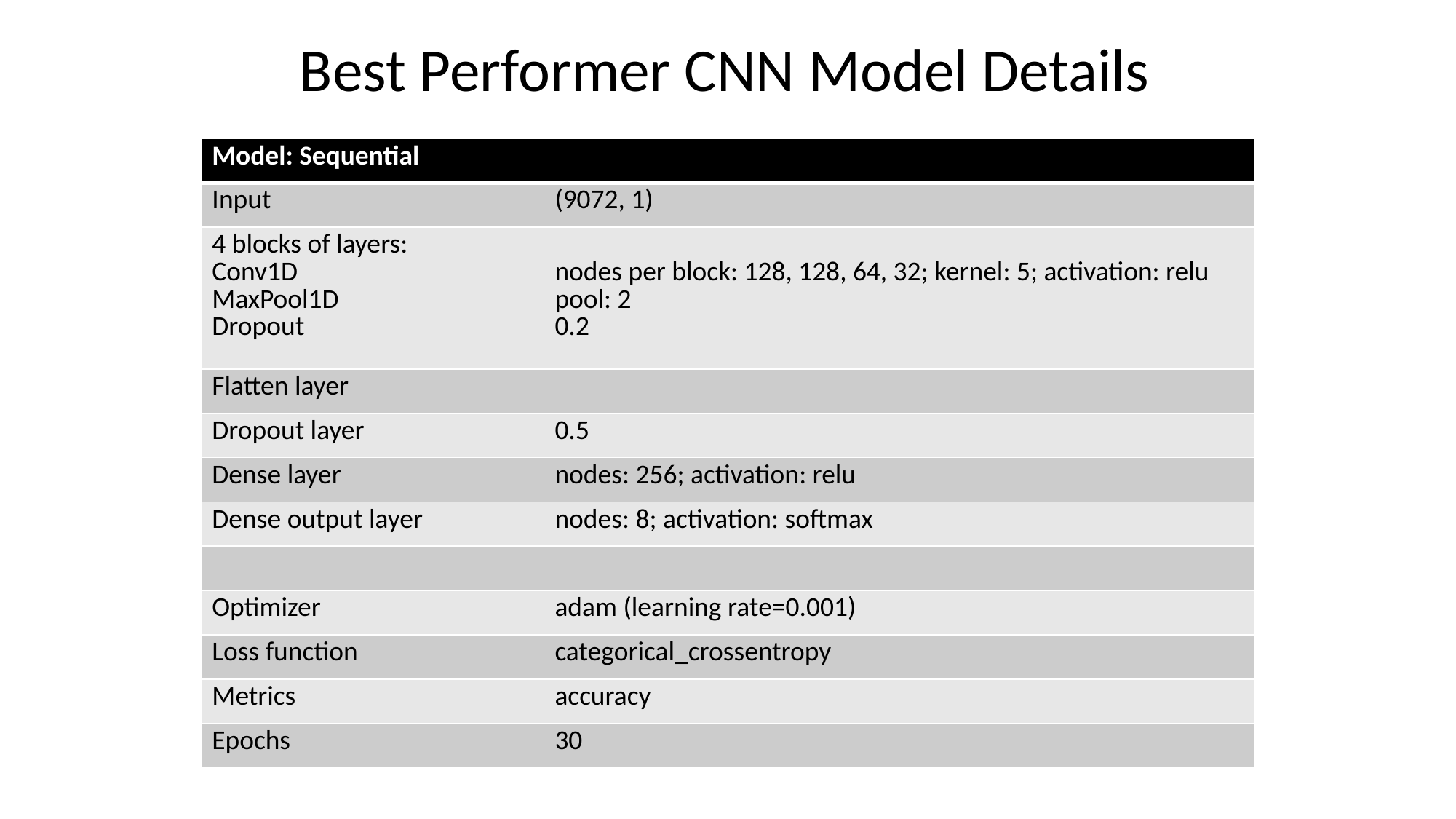

Best Performer CNN Model Details
| Model: Sequential |  |
| --- | --- |
| Input | (9072, 1) |
| 4 blocks of layers: Conv1D MaxPool1D Dropout | nodes per block: 128, 128, 64, 32; kernel: 5; activation: relu pool: 2 0.2 |
| Flatten layer |  |
| Dropout layer | 0.5 |
| Dense layer | nodes: 256; activation: relu |
| Dense output layer | nodes: 8; activation: softmax |
|  |  |
| Optimizer | adam (learning rate=0.001) |
| Loss function | categorical\_crossentropy |
| Metrics | accuracy |
| Epochs | 30 |